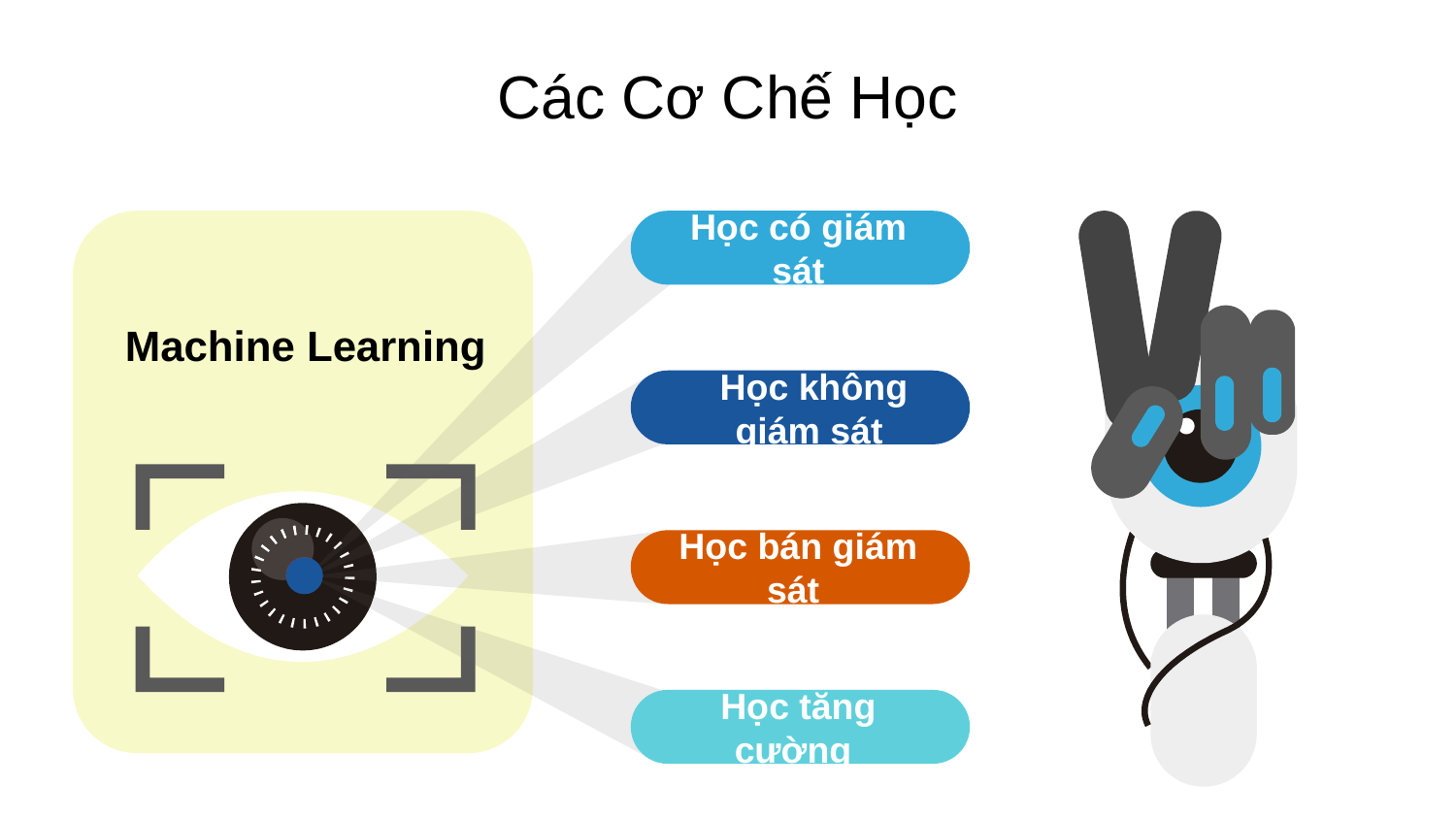

# Các Cơ Chế Học

Học có giám sát
Machine Learning

Học không giám sát

Học bán giám sát

Học tăng cường